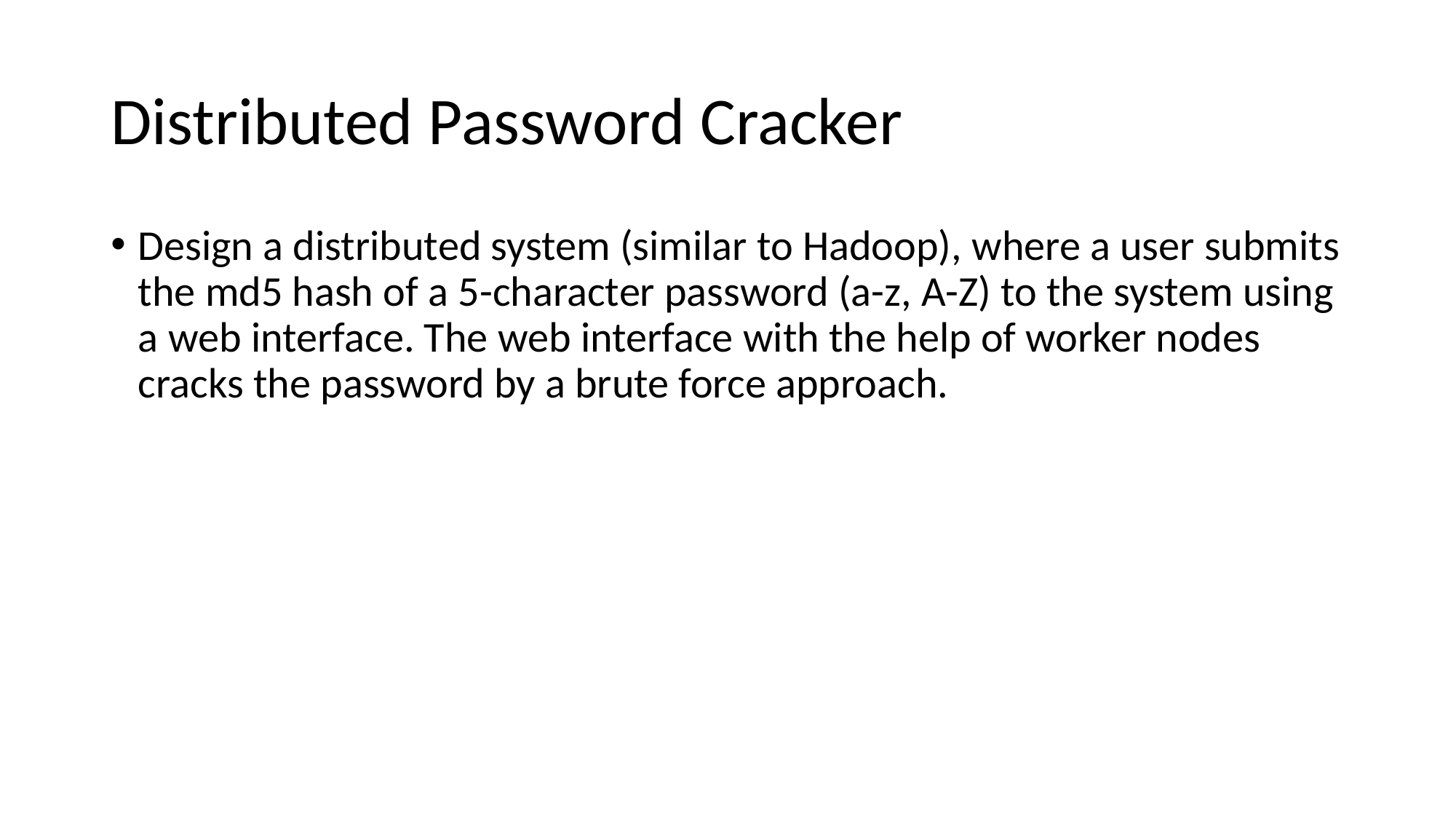

# Distributed Password Cracker
Design a distributed system (similar to Hadoop), where a user submits the md5 hash of a 5-character password (a-z, A-Z) to the system using a web interface. The web interface with the help of worker nodes cracks the password by a brute force approach.